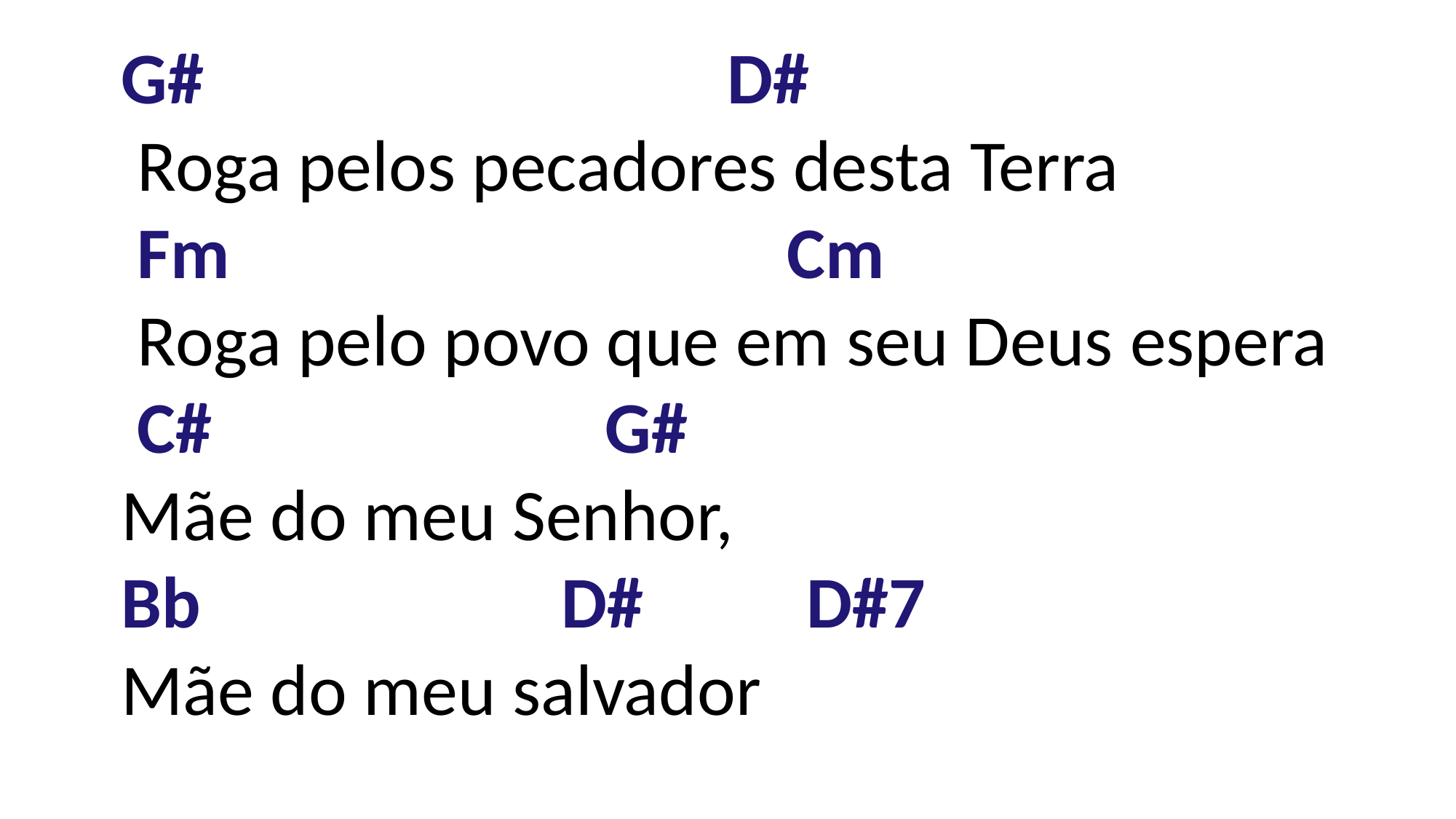

G#                                D#
 Roga pelos pecadores desta Terra
 Fm                                  Cm
 Roga pelo povo que em seu Deus espera
 C#                        G#
Mãe do meu Senhor,
Bb                      D#          D#7
Mãe do meu salvador